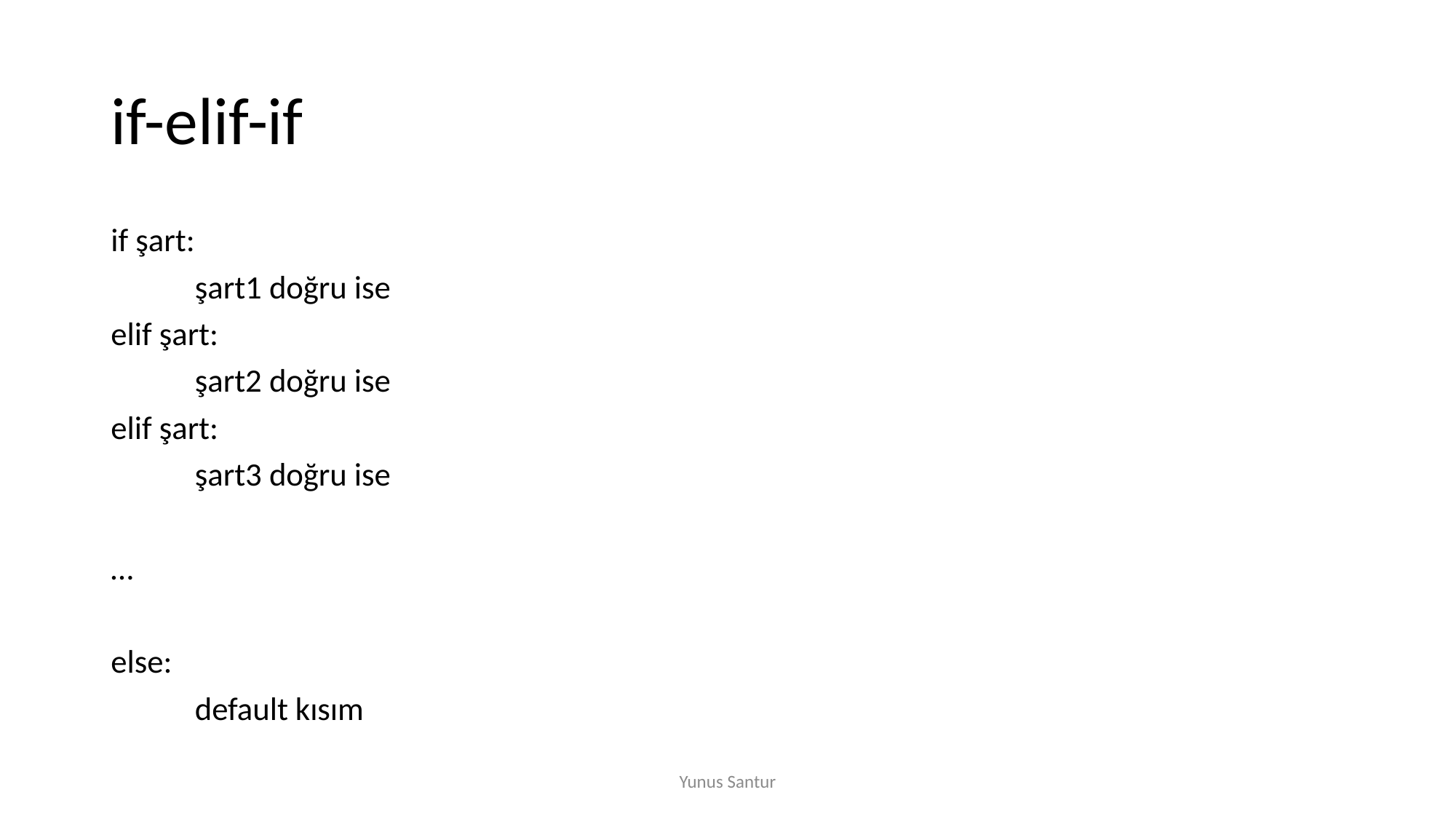

# if-elif-if
if şart:
	şart1 doğru ise
elif şart:
	şart2 doğru ise
elif şart:
	şart3 doğru ise

…

else:
	default kısım
Yunus Santur